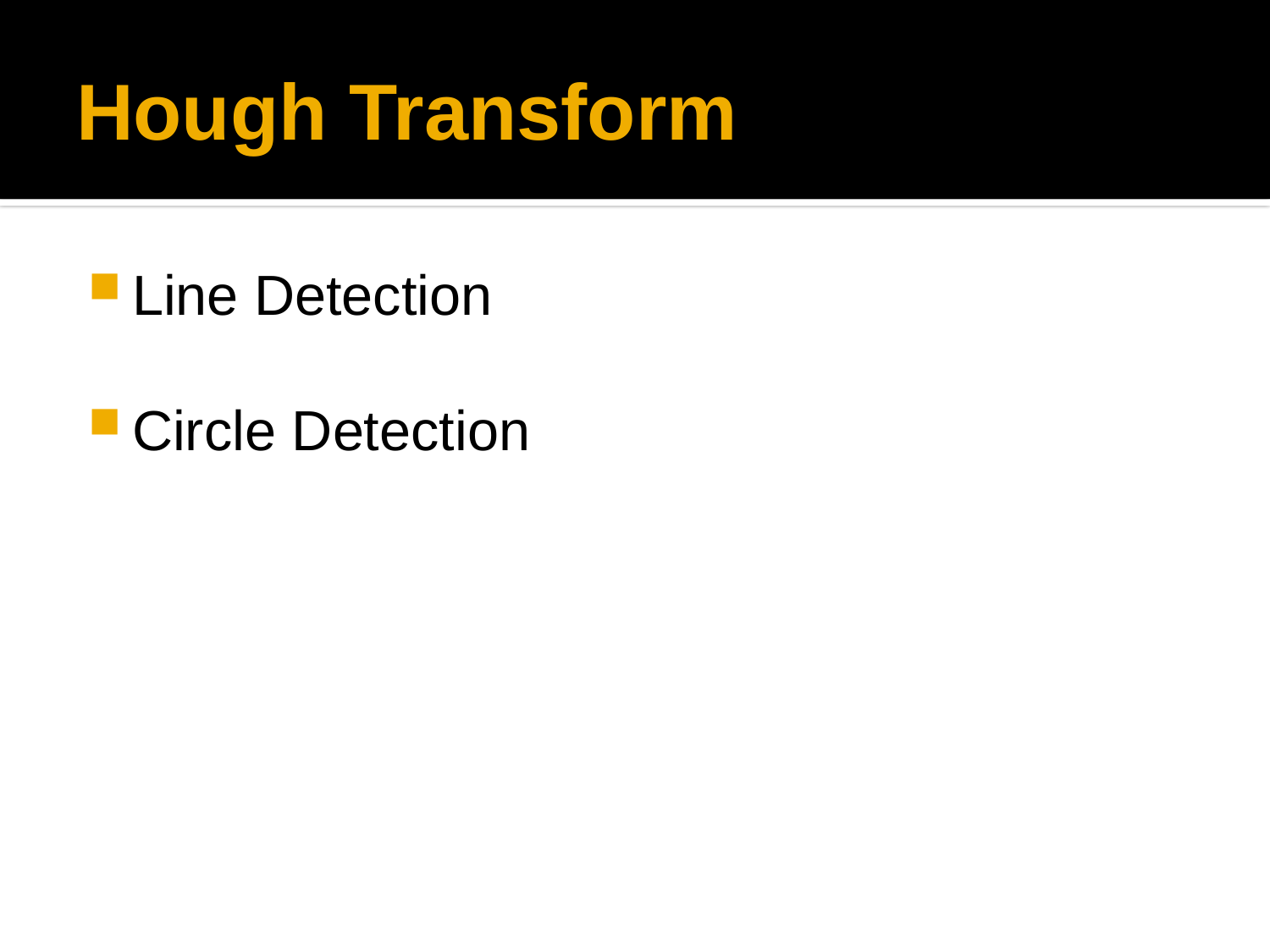

# Hough Transform
Line Detection

Circle Detection